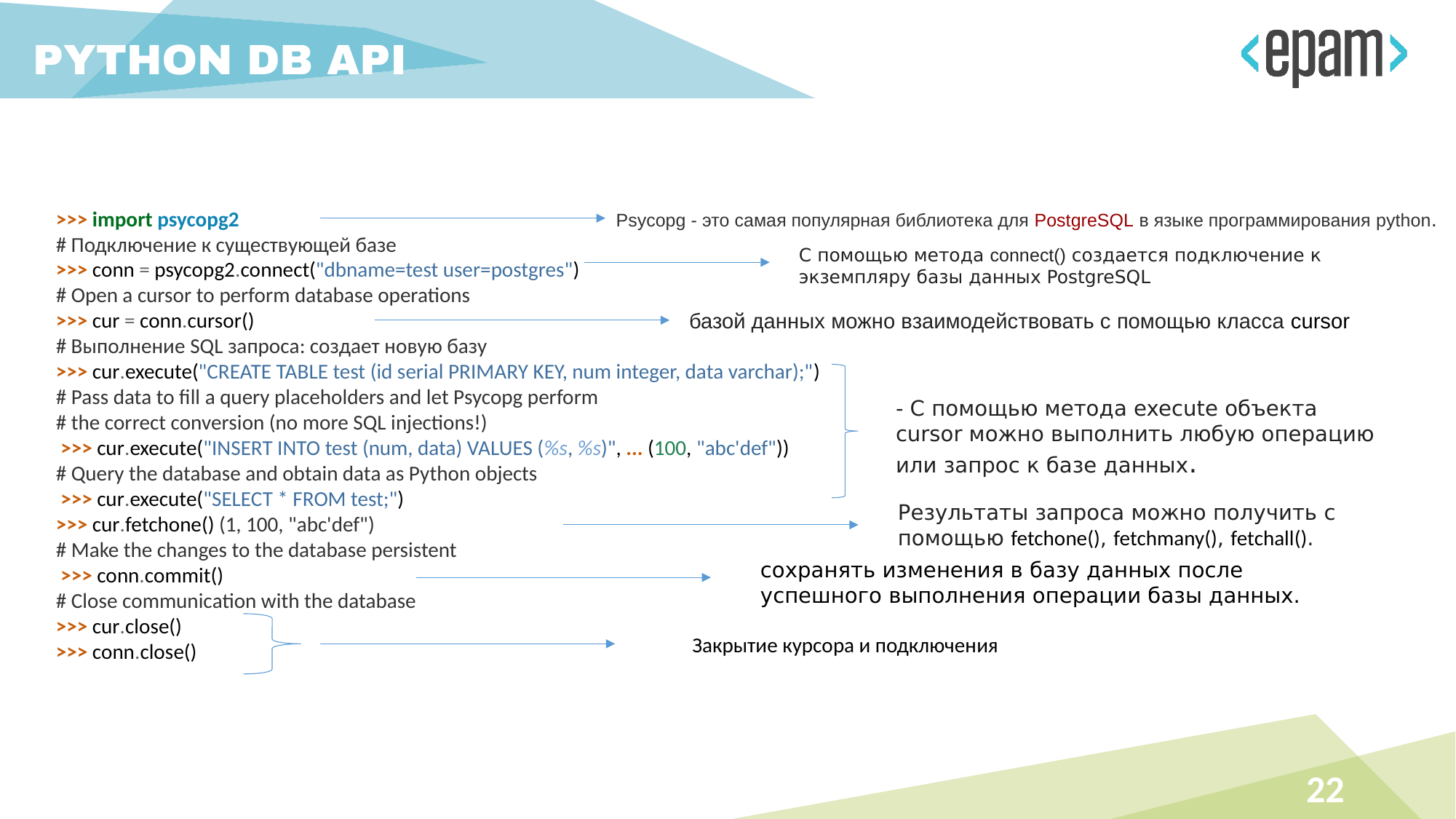

Python DB API
>>> import psycopg2
# Подключение к существующей базе
>>> conn = psycopg2.connect("dbname=test user=postgres")
# Open a cursor to perform database operations
>>> cur = conn.cursor()
# Выполнение SQL запроса: создает новую базу
>>> cur.execute("CREATE TABLE test (id serial PRIMARY KEY, num integer, data varchar);")
# Pass data to fill a query placeholders and let Psycopg perform
# the correct conversion (no more SQL injections!)
 >>> cur.execute("INSERT INTO test (num, data) VALUES (%s, %s)", ... (100, "abc'def"))
# Query the database and obtain data as Python objects
 >>> cur.execute("SELECT * FROM test;")
>>> cur.fetchone() (1, 100, "abc'def")
# Make the changes to the database persistent
 >>> conn.commit()
# Close communication with the database
>>> cur.close()
>>> conn.close()
Psycopg - это самая популярная библиотека для PostgreSQL в языке программирования python.

С помощью метода connect() создается подключение к экземпляру базы данных PostgreSQL
 базой данных можно взаимодействовать с помощью класса cursor

- С помощью метода execute объекта cursor можно выполнить любую операцию или запрос к базе данных.
Результаты запроса можно получить с помощью fetchone(), fetchmany(), fetchall().
сохранять изменения в базу данных после успешного выполнения операции базы данных.

Закрытие курсора и подключения
22